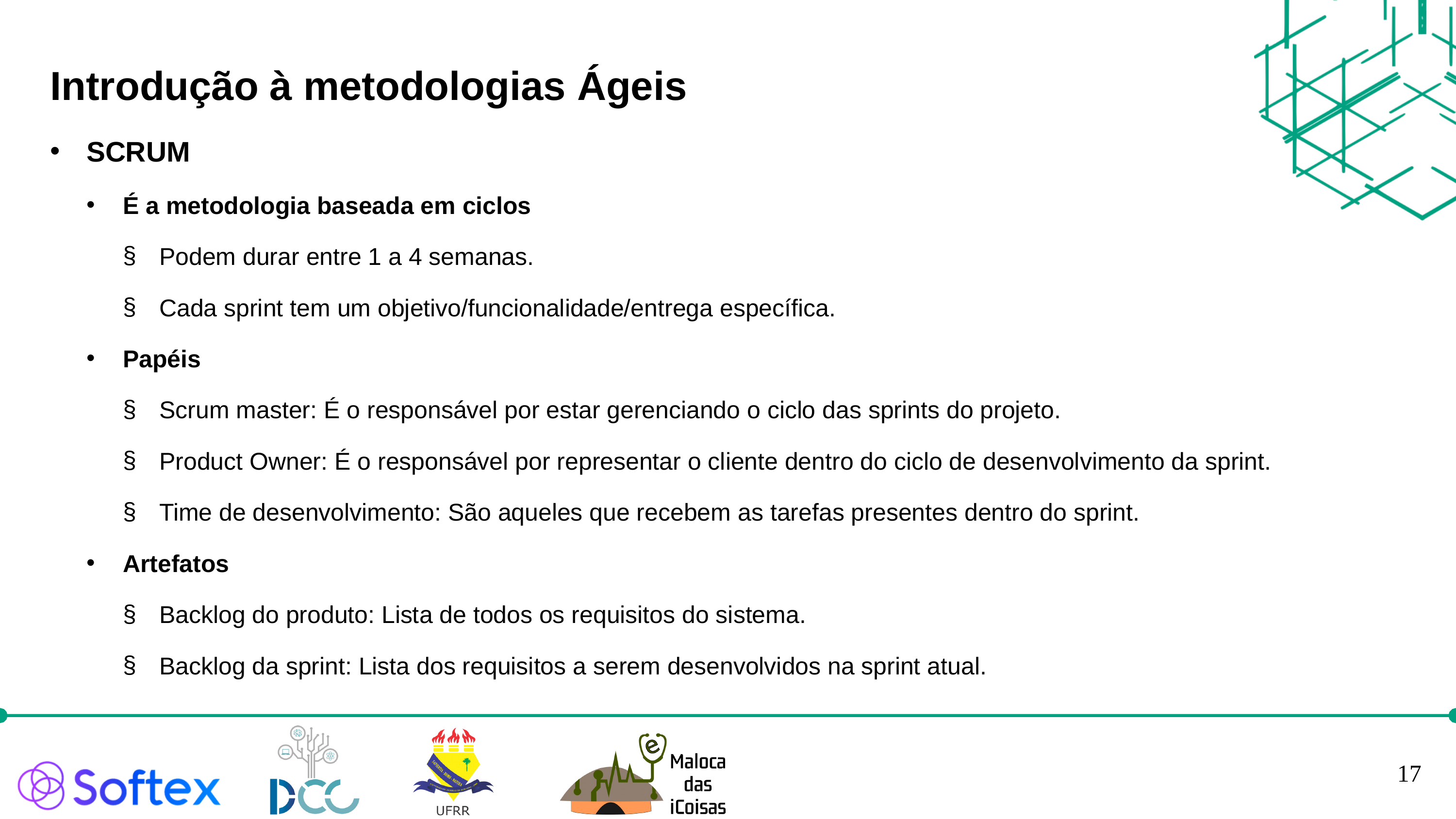

Introdução à metodologias Ágeis

SCRUM
É a metodologia baseada em ciclos
Podem durar entre 1 a 4 semanas.
Cada sprint tem um objetivo/funcionalidade/entrega específica.
Papéis
Scrum master: É o responsável por estar gerenciando o ciclo das sprints do projeto.
Product Owner: É o responsável por representar o cliente dentro do ciclo de desenvolvimento da sprint.
Time de desenvolvimento: São aqueles que recebem as tarefas presentes dentro do sprint.
Artefatos
Backlog do produto: Lista de todos os requisitos do sistema.
Backlog da sprint: Lista dos requisitos a serem desenvolvidos na sprint atual.

17